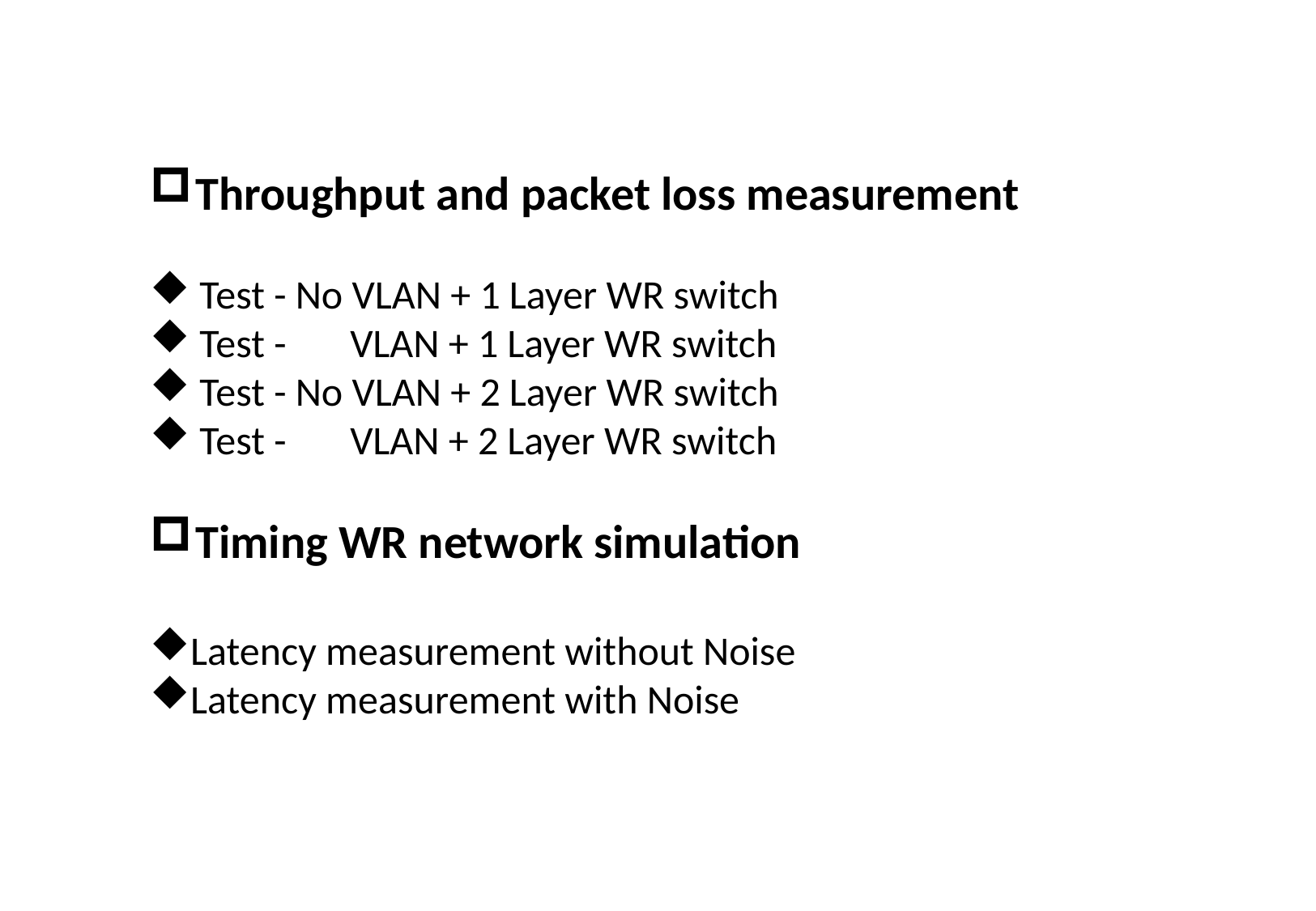

Throughput and packet loss measurement

 Test - No VLAN + 1 Layer WR switch
 Test -       VLAN + 1 Layer WR switch
 Test - No VLAN + 2 Layer WR switch
 Test -       VLAN + 2 Layer WR switch

Timing WR network simulation

Latency measurement without Noise
Latency measurement with Noise